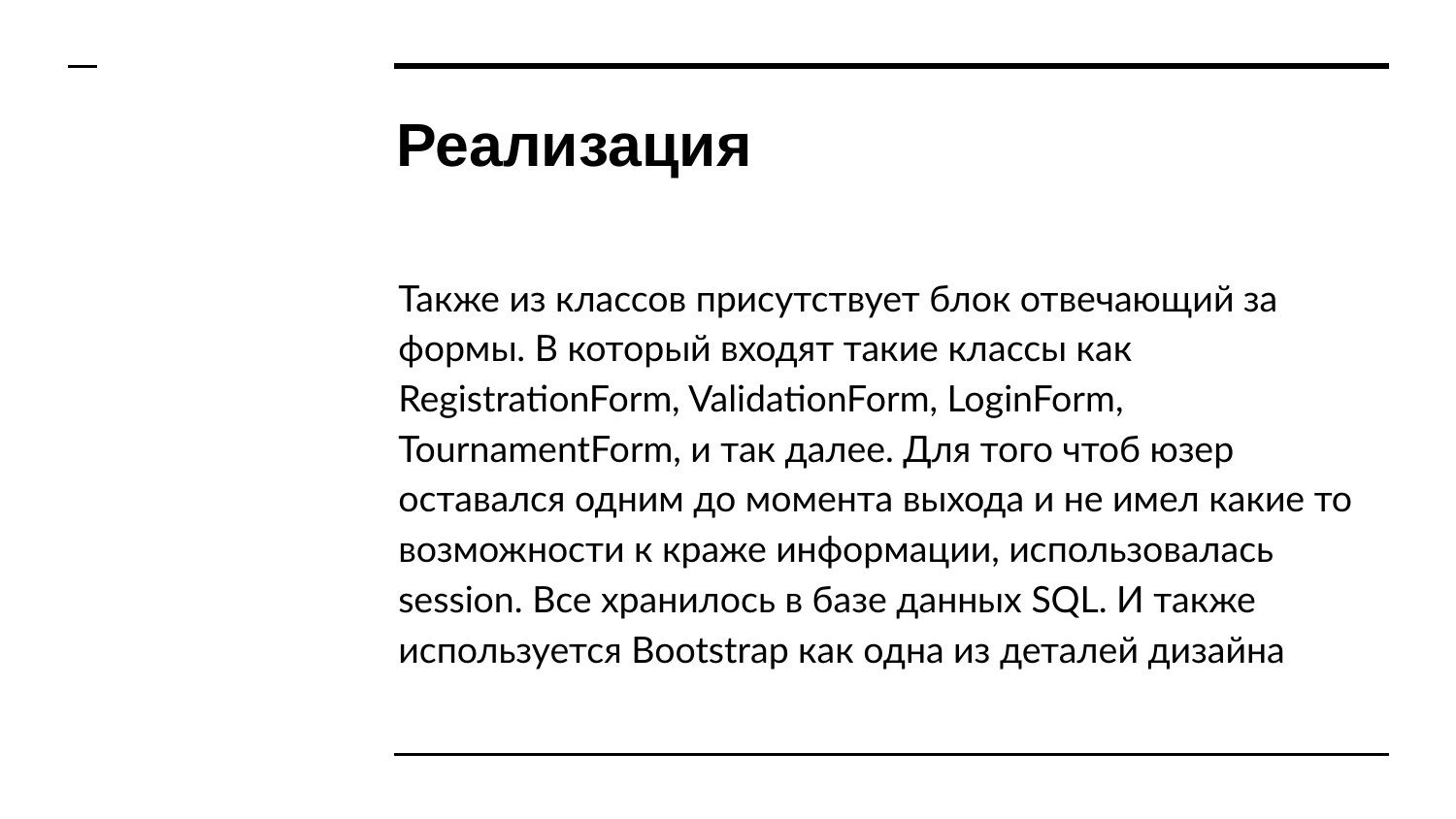

# Реализация
Также из классов присутствует блок отвечающий за формы. В который входят такие классы как RegistrationForm, ValidationForm, LoginForm, TournamentForm, и так далее. Для того чтоб юзер оставался одним до момента выхода и не имел какие то возможности к краже информации, использовалась session. Все хранилось в базе данных SQL. И также используется Bootstrap как одна из деталей дизайна